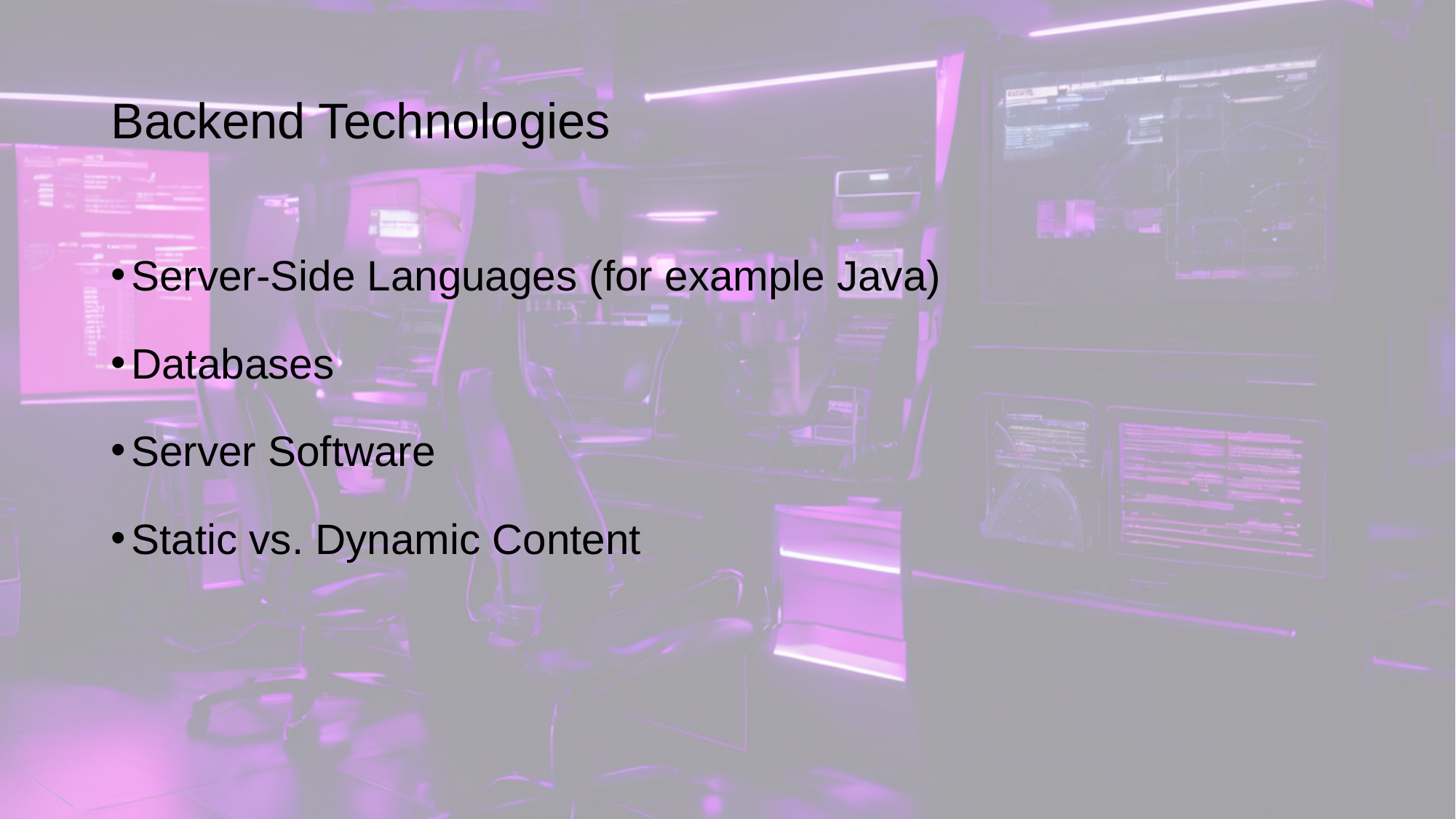

# Backend Technologies
Server-Side Languages (for example Java)
Databases
Server Software
Static vs. Dynamic Content